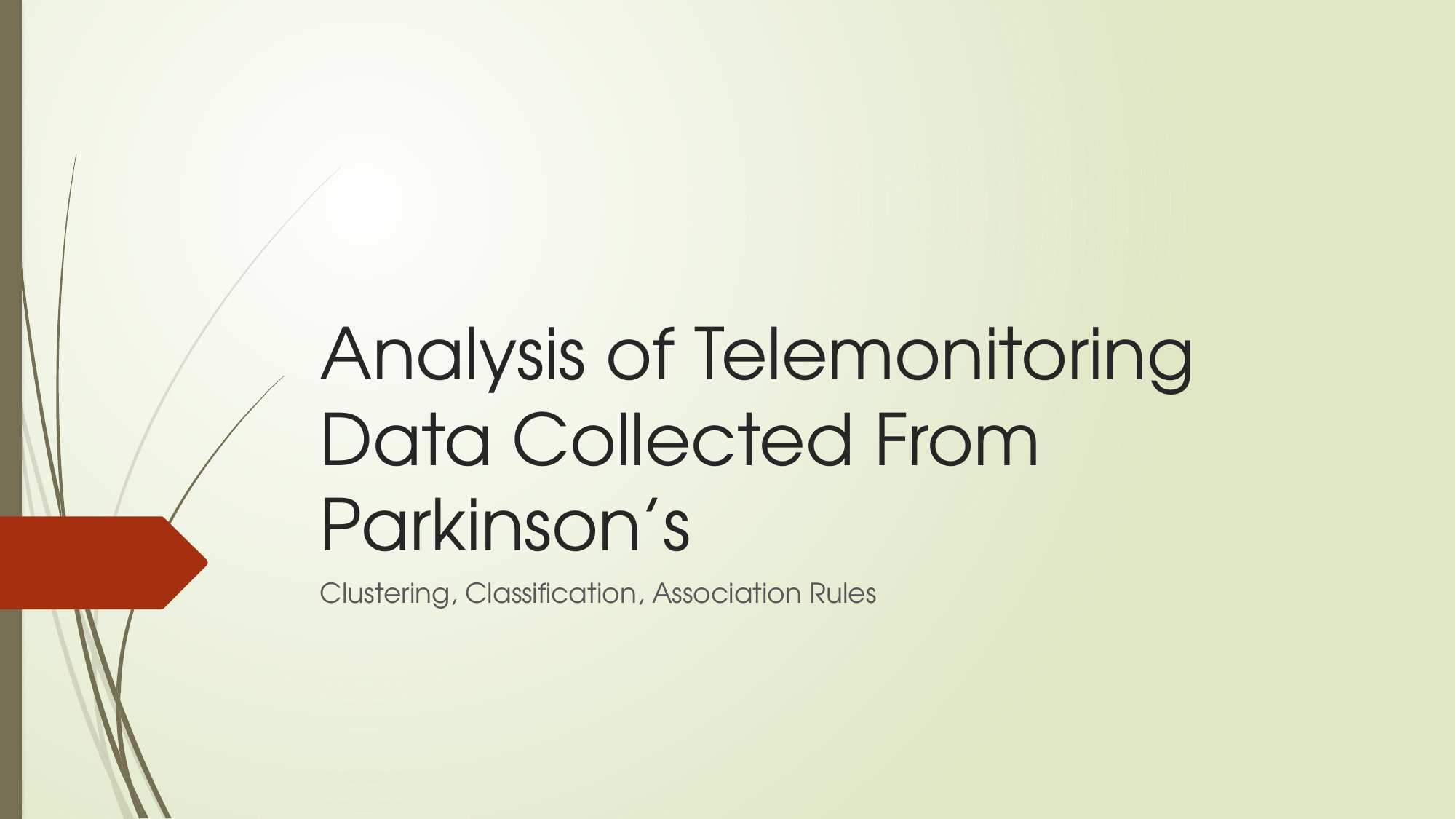

# Analysis of Telemonitoring Data Collected From Parkinson’s
Clustering, Classification, Association Rules